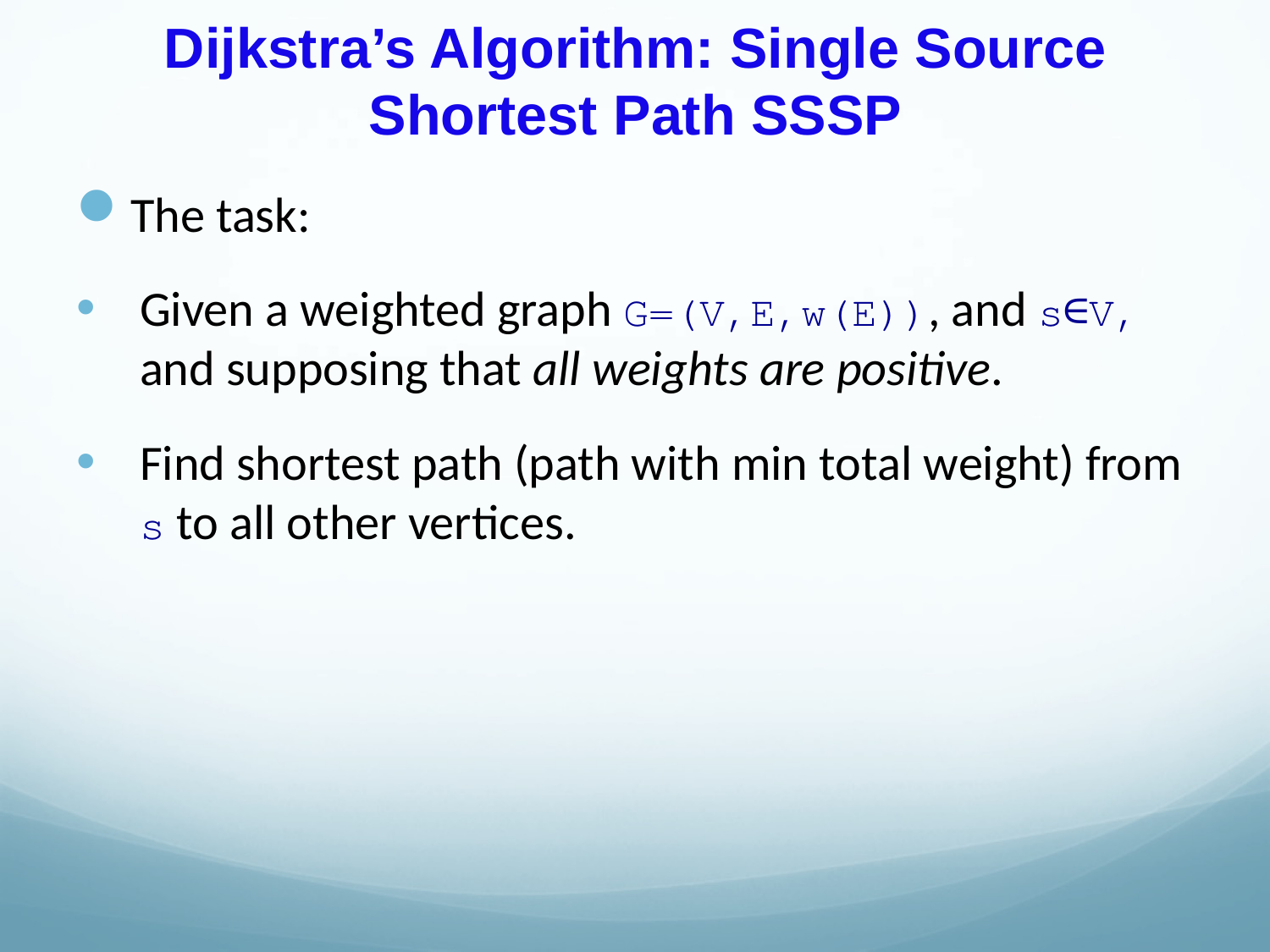

# Dijkstra’s Algorithm: Single Source Shortest Path SSSP
The task:
Given a weighted graph G=(V,E,w(E)), and s∈V, and supposing that all weights are positive.
Find shortest path (path with min total weight) from s to all other vertices.